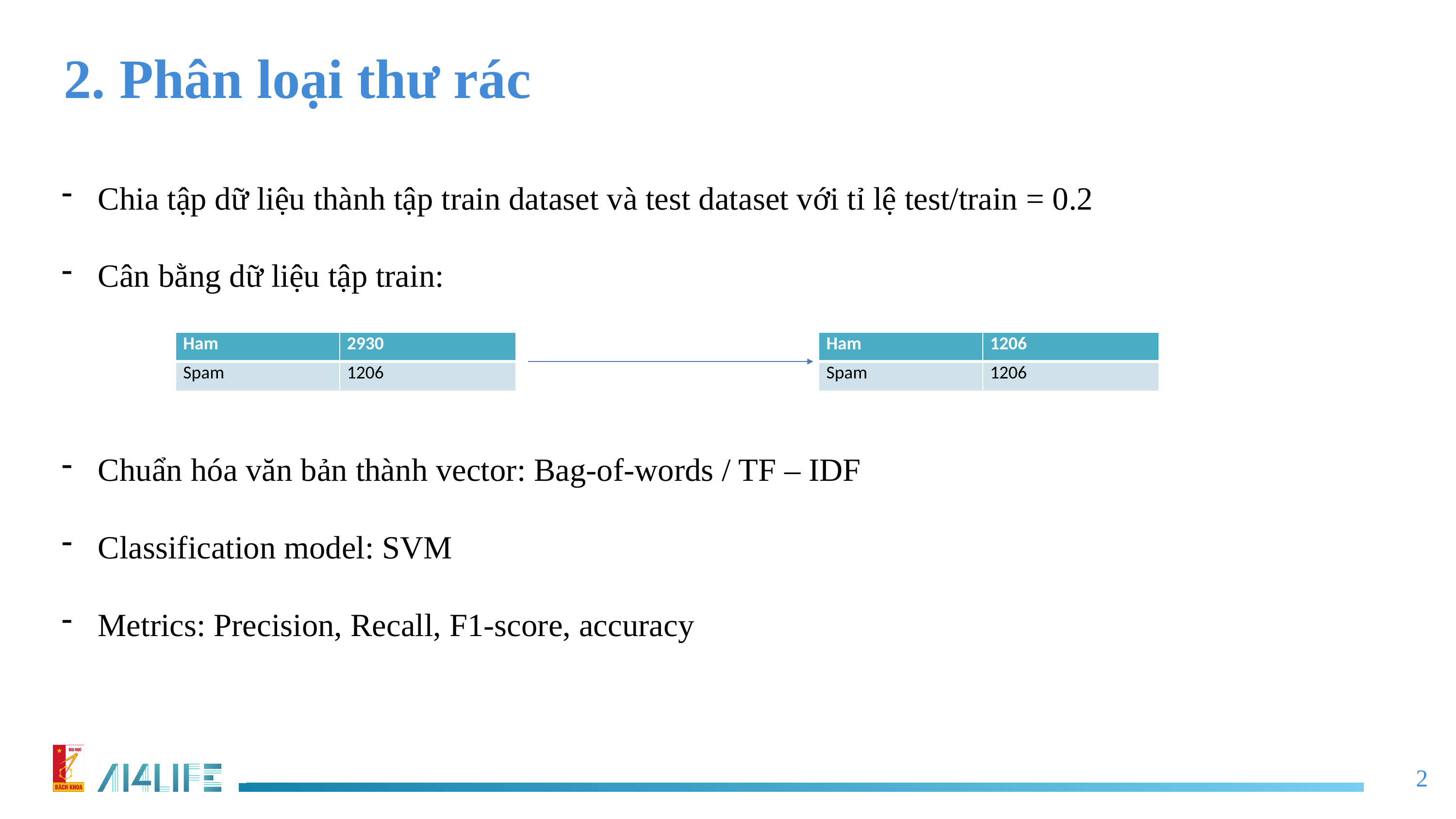

2. Phân loại thư rác
Chia tập dữ liệu thành tập train dataset và test dataset với tỉ lệ test/train = 0.2

Cân bằng dữ liệu tập train:

Chuẩn hóa văn bản thành vector: Bag-of-words / TF – IDF

Classification model: SVM

Metrics: Precision, Recall, F1-score, accuracy

| Ham | 2930 |
| --- | --- |
| Spam | 1206 |
| Ham | 1206 |
| --- | --- |
| Spam | 1206 |

2